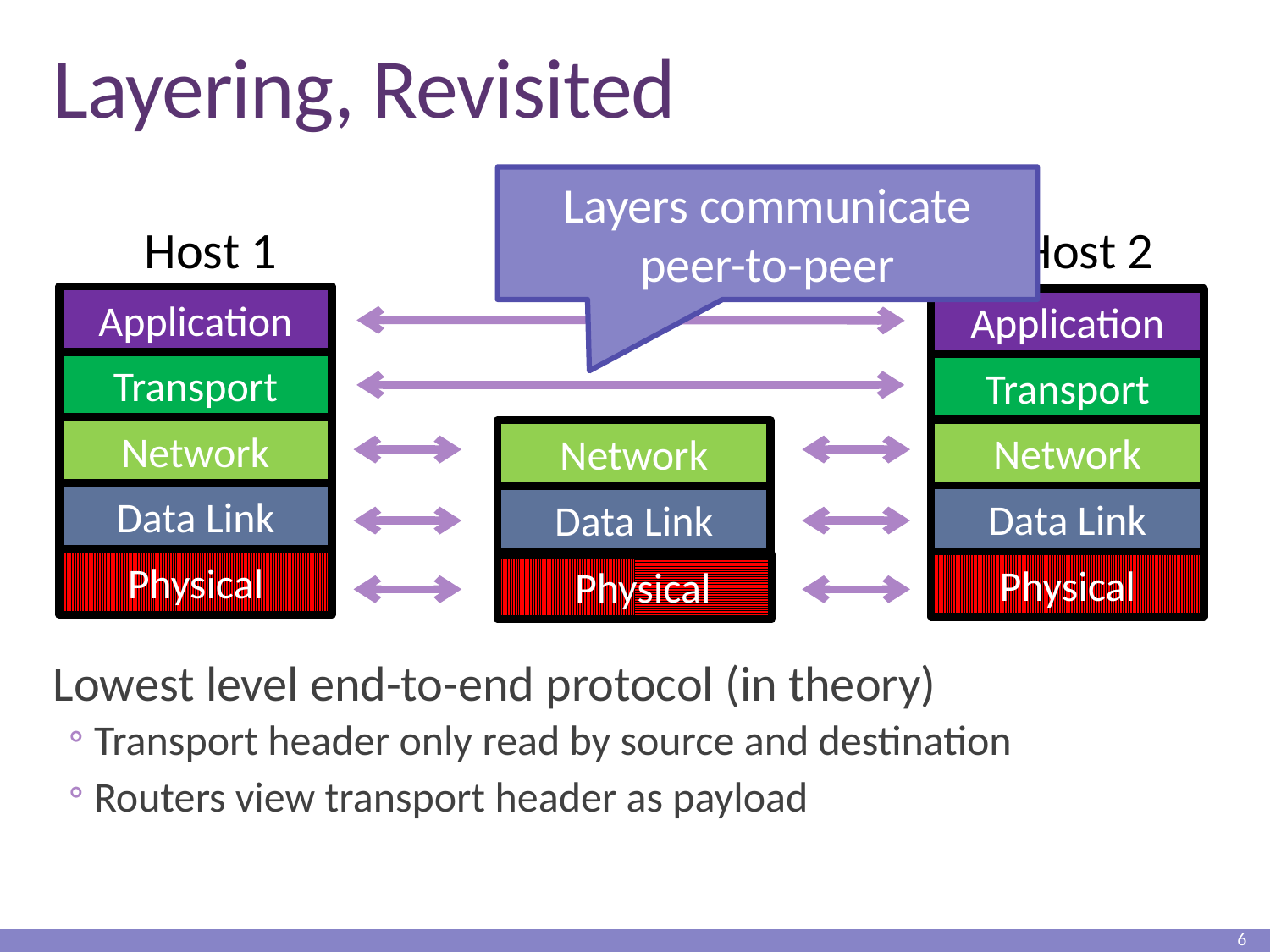

# Layering, Revisited

Layers communicate peer-to-peer
Host 1
Host 2
Router
Application
Application
Transport
Transport
Network
Network
Network
Data Link
Data Link
Data Link
Physical
Physical

Physical

Lowest level end-to-end protocol (in theory)
Transport header only read by source and destination
Routers view transport header as payload
6